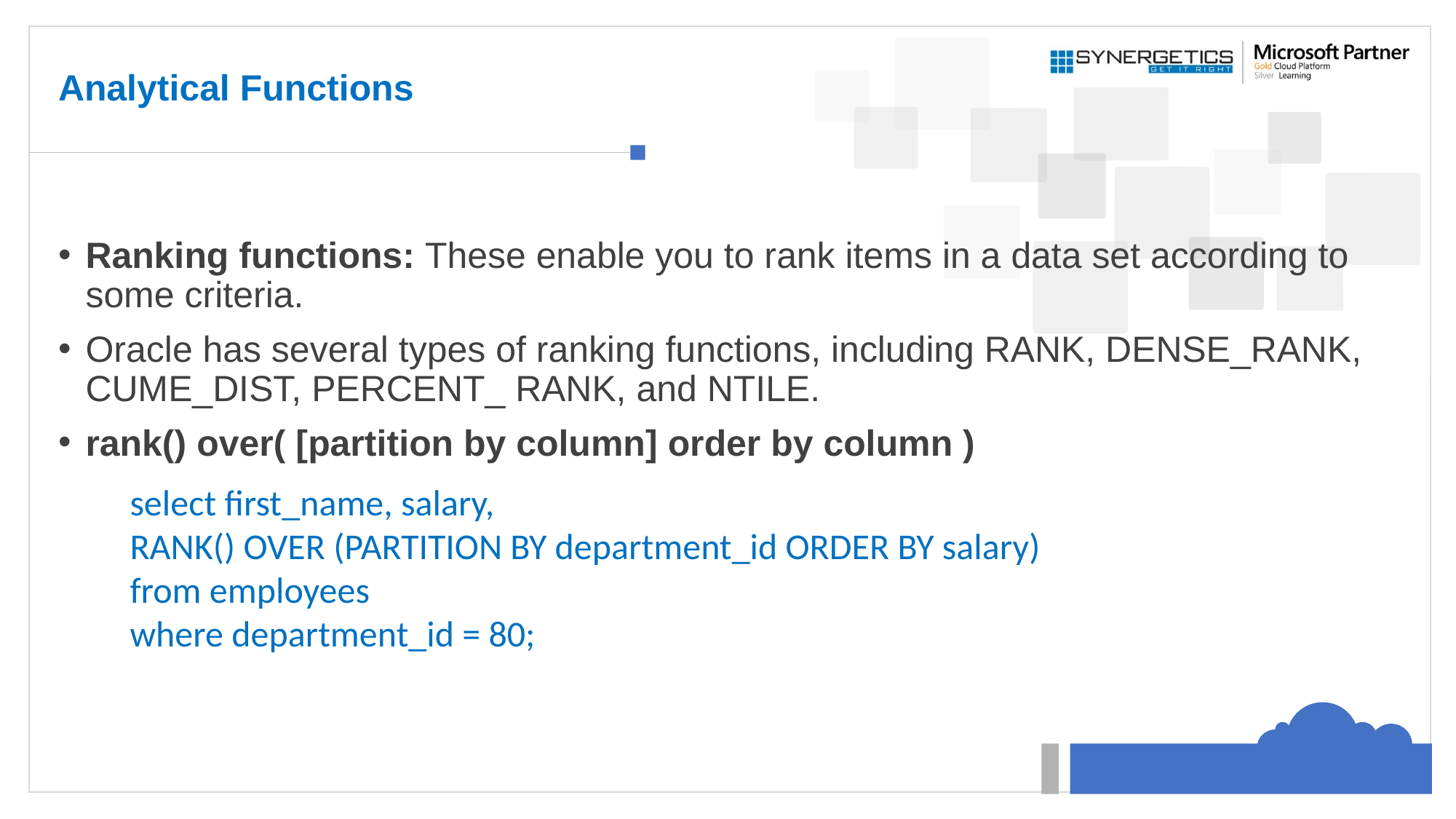

# Analytical Functions

Ranking functions: These enable you to rank items in a data set according to some criteria.
Oracle has several types of ranking functions, including RANK, DENSE_RANK, CUME_DIST, PERCENT_ RANK, and NTILE.
rank() over( [partition by column] order by column )

select first_name, salary,
RANK() OVER (PARTITION BY department_id ORDER BY salary)
from employees
where department_id = 80;